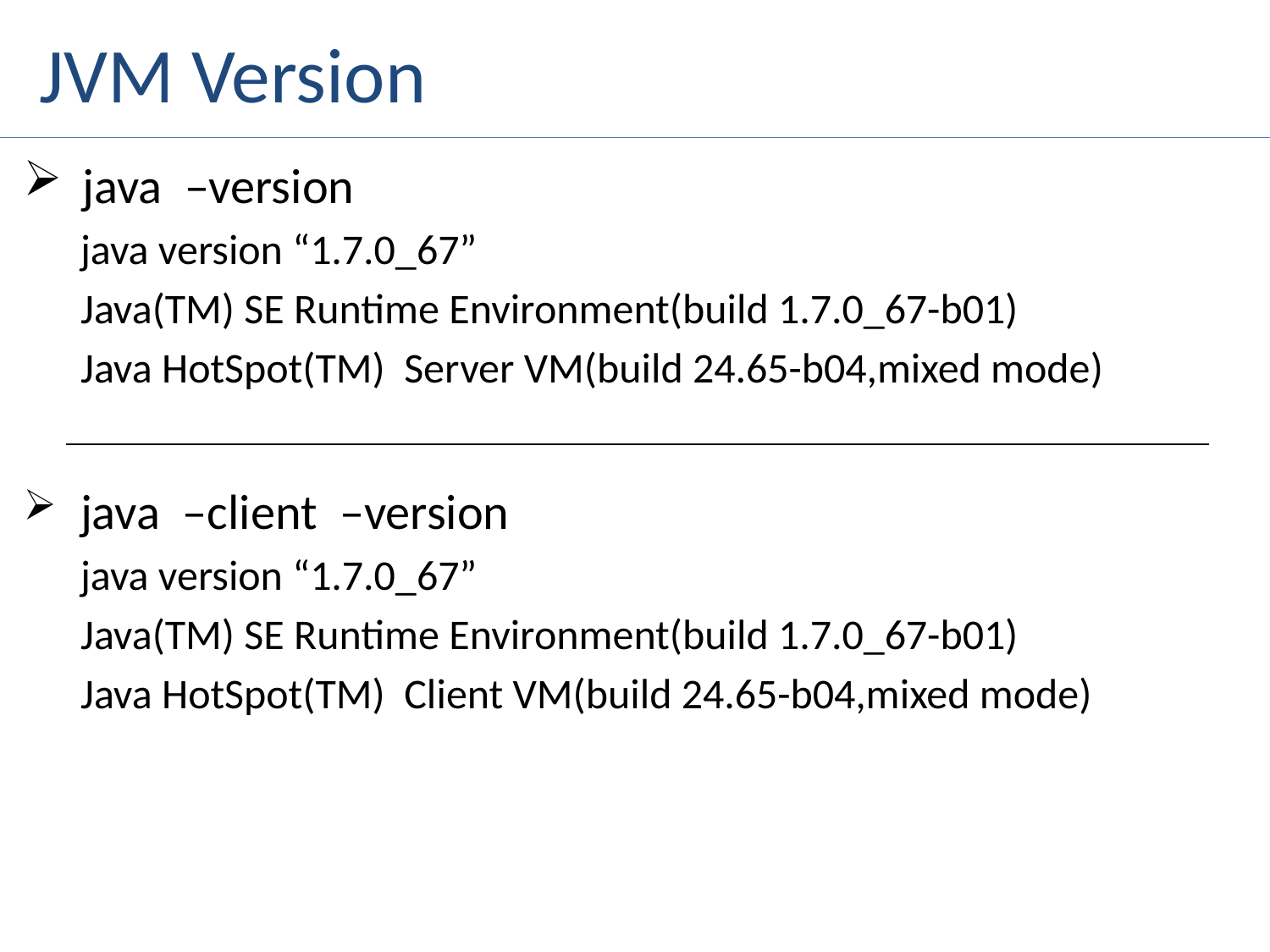

# JVM Version
 java  –version
      java version “1.7.0_67”
      Java(TM) SE Runtime Environment(build 1.7.0_67-b01)
      Java HotSpot(TM)  Server VM(build 24.65-b04,mixed mode)

 java  –client  –version
      java version “1.7.0_67”
      Java(TM) SE Runtime Environment(build 1.7.0_67-b01)
      Java HotSpot(TM)  Client VM(build 24.65-b04,mixed mode)